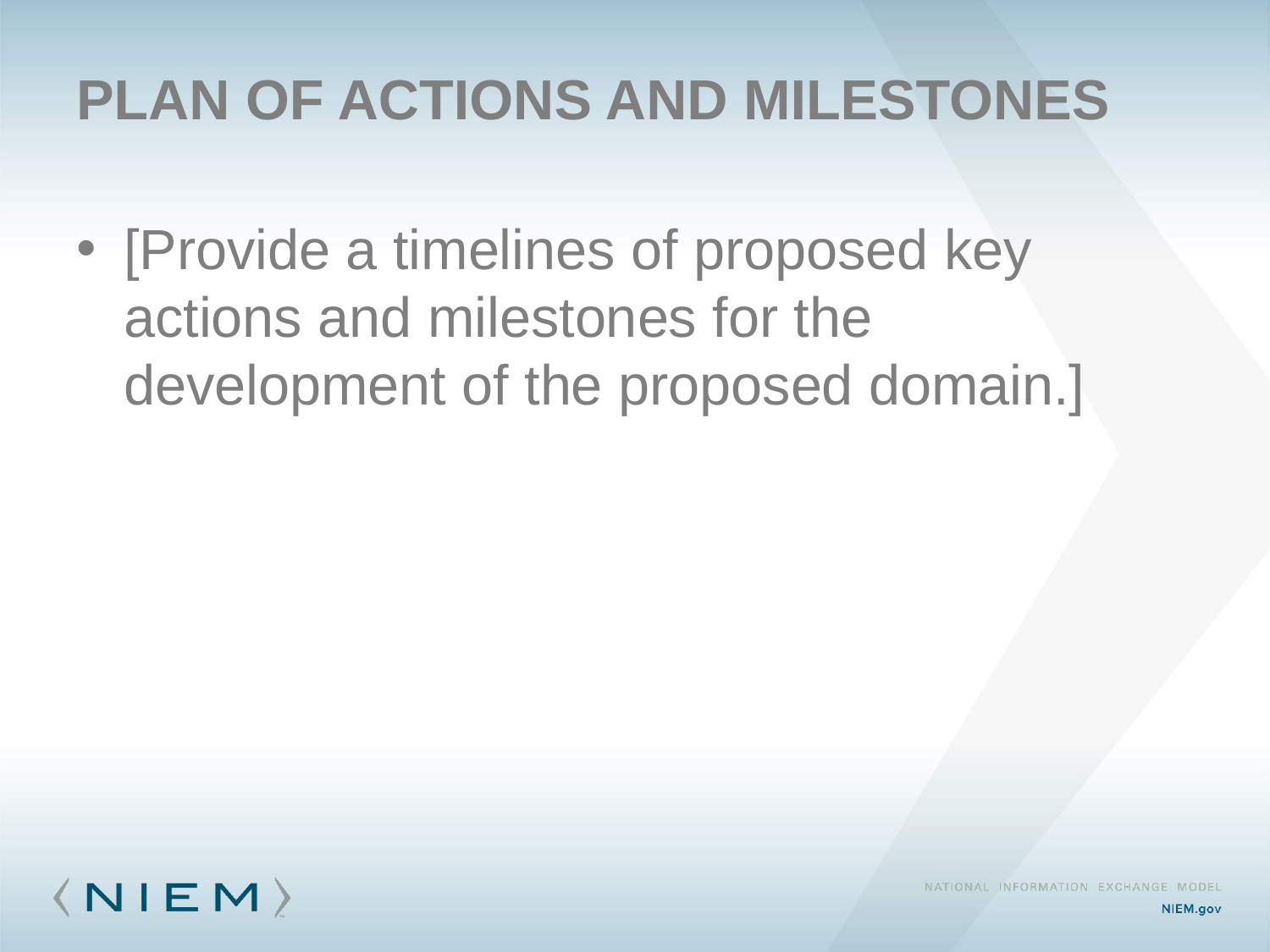

# Plan of actions and Milestones
[Provide a timelines of proposed key actions and milestones for the development of the proposed domain.]